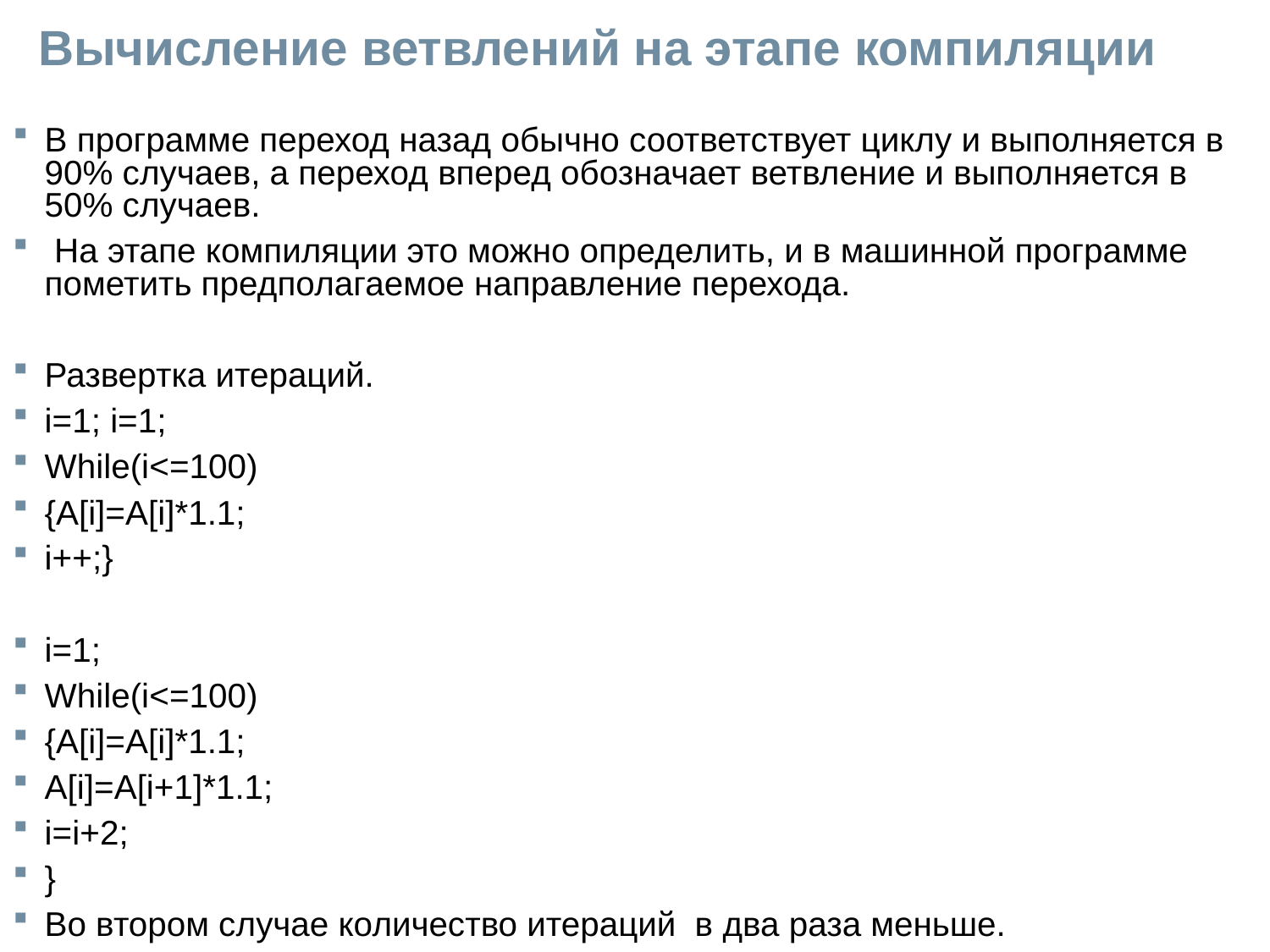

# Вычисление ветвлений на этапе компиляции
В программе переход назад обычно соответствует циклу и выполняется в 90% случаев, а переход вперед обозначает ветвление и выполняется в 50% случаев.
 На этапе компиляции это можно определить, и в машинной программе пометить предполагаемое направление перехода.

Развертка итераций.
i=1; i=1;
While(i<=100)
{A[i]=A[i]*1.1;
i++;}

i=1;
While(i<=100)
{A[i]=A[i]*1.1;
A[i]=A[i+1]*1.1;
i=i+2;
}
Во втором случае количество итераций  в два раза меньше.